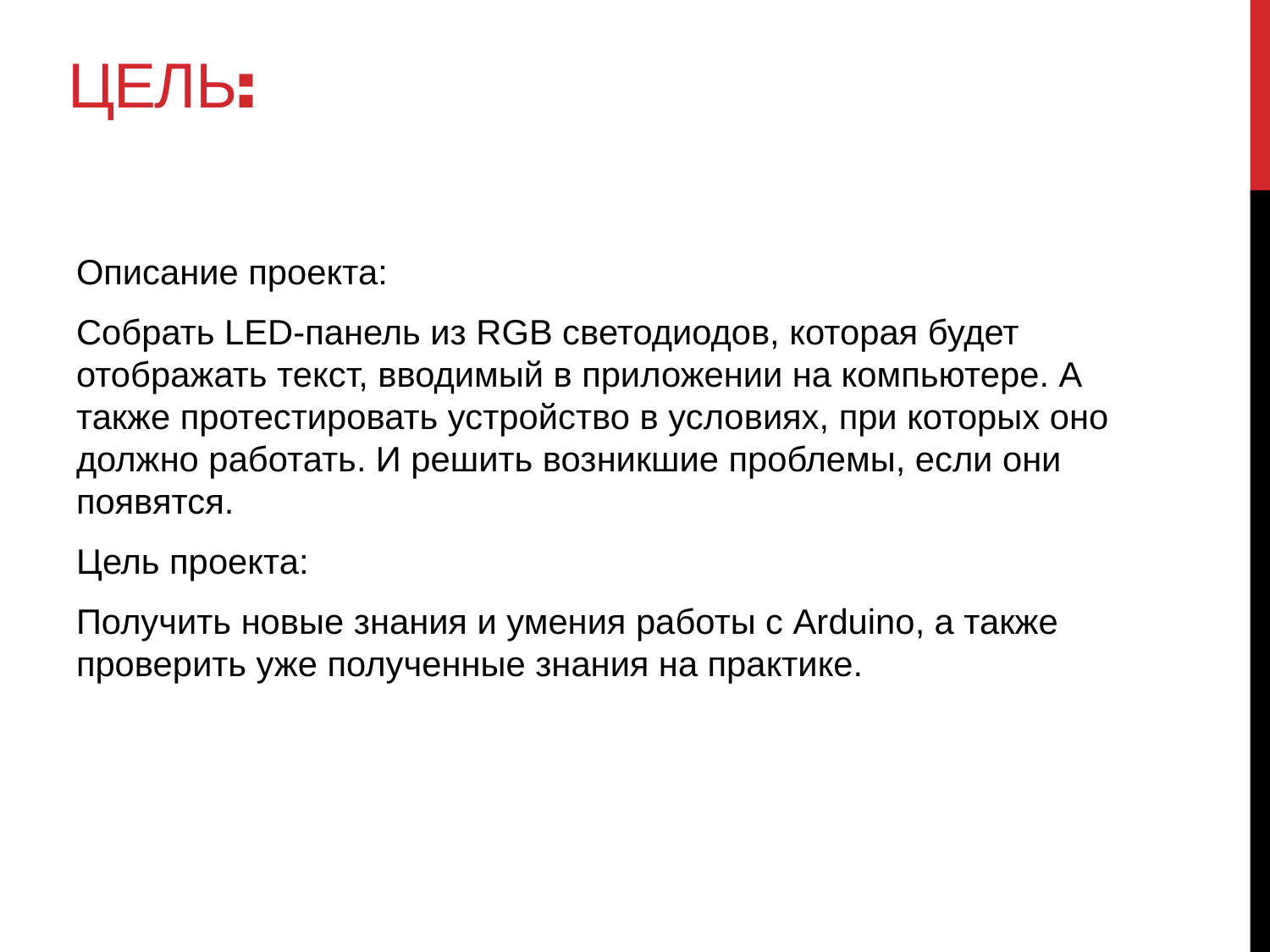

# Цель:
Описание проекта:
Собрать LED-панель из RGB светодиодов, которая будет отображать текст, вводимый в приложении на компьютере. А также протестировать устройство в условиях, при которых оно должно работать. И решить возникшие проблемы, если они появятся.
Цель проекта:
Получить новые знания и умения работы с Arduino, а также проверить уже полученные знания на практике.